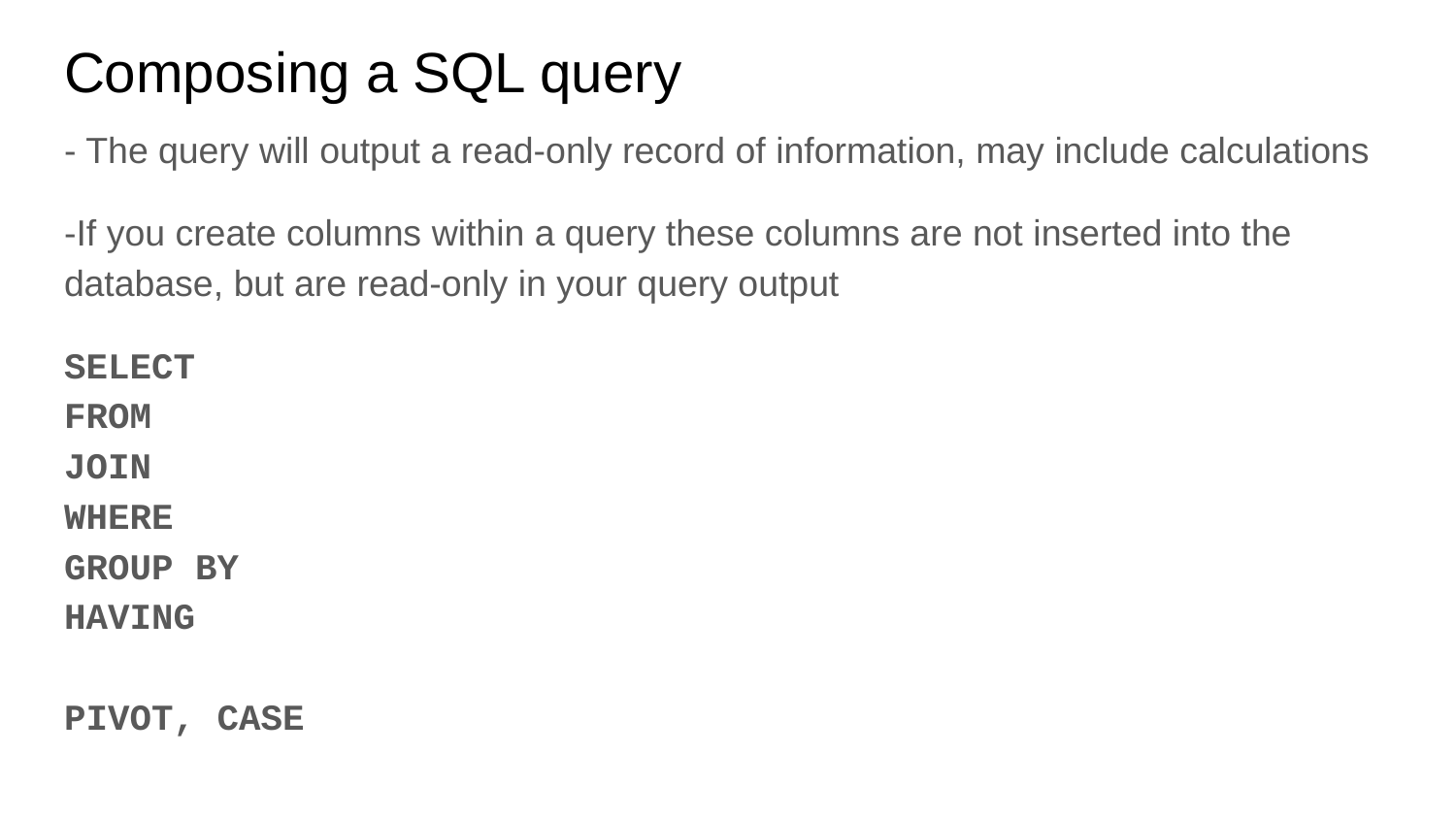

# Composing a SQL query
- The query will output a read-only record of information, may include calculations
-If you create columns within a query these columns are not inserted into the database, but are read-only in your query output
SELECT
FROM
JOIN
WHERE
GROUP BY
HAVING

PIVOT, CASE